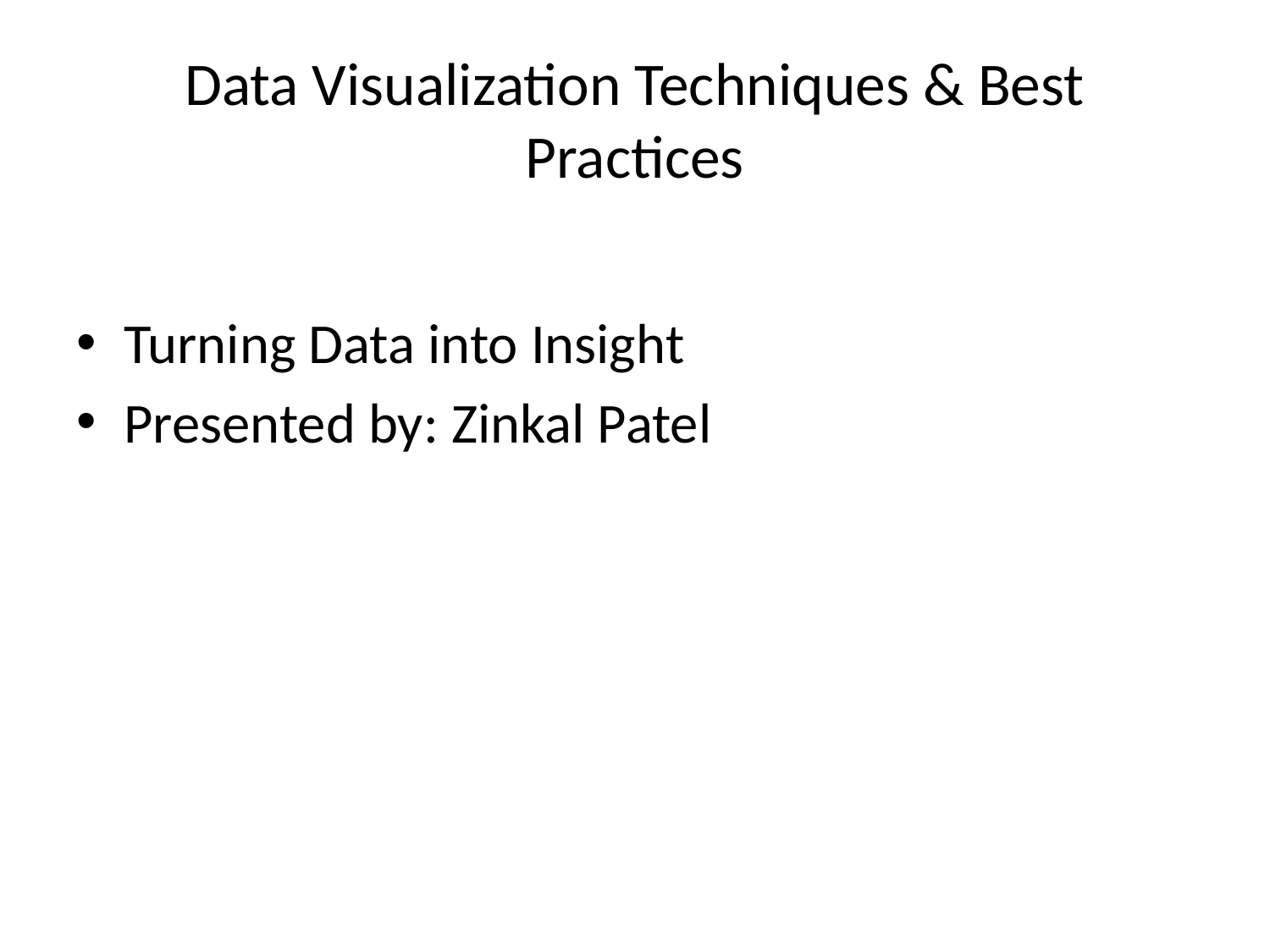

# Data Visualization Techniques & Best Practices

Turning Data into Insight
Presented by: Zinkal Patel